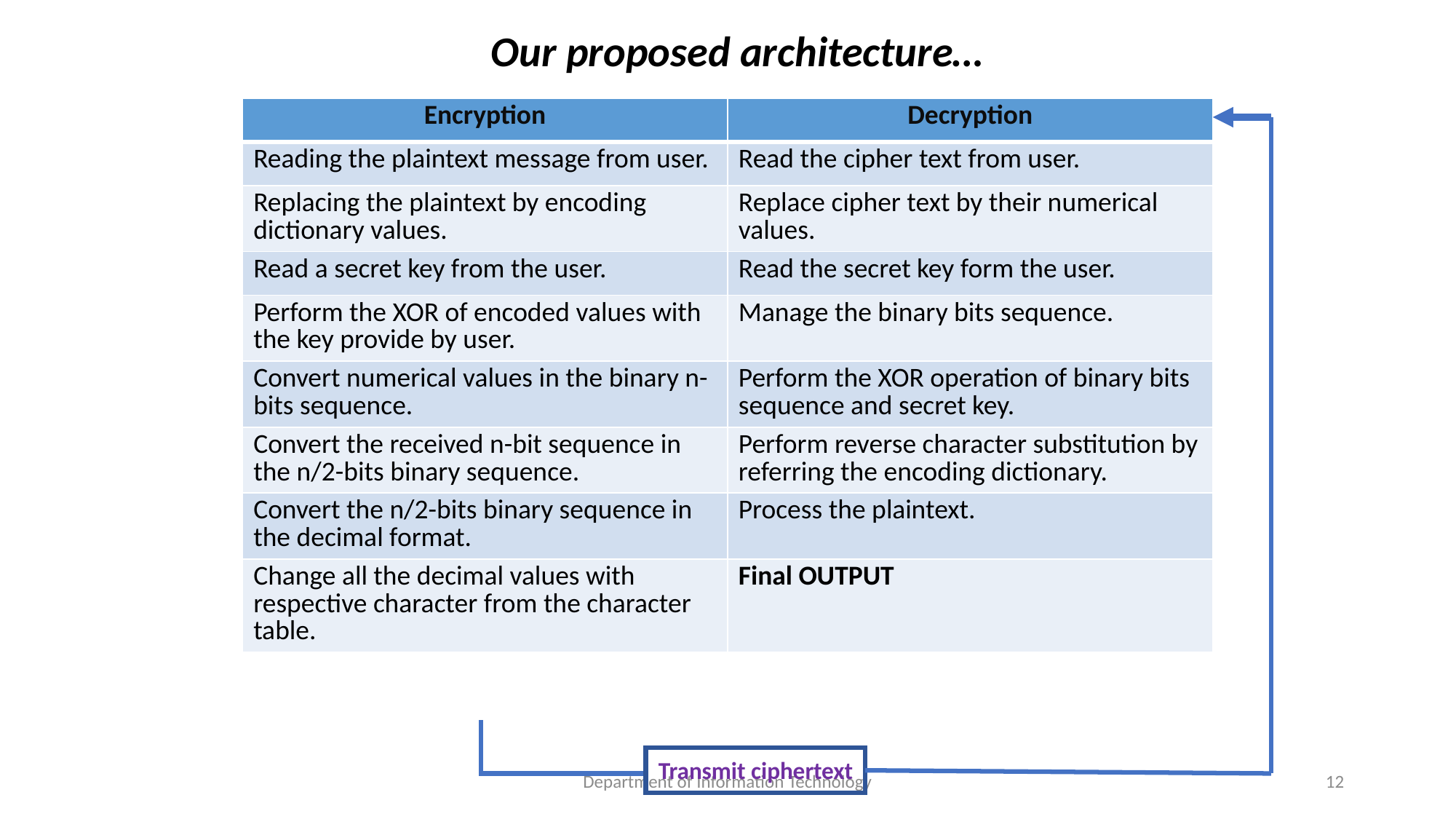

Our proposed architecture…

| Encryption | Decryption |
| --- | --- |
| Reading the plaintext message from user. | Read the cipher text from user. |
| Replacing the plaintext by encoding dictionary values. | Replace cipher text by their numerical values. |
| Read a secret key from the user. | Read the secret key form the user. |
| Perform the XOR of encoded values with the key provide by user. | Manage the binary bits sequence. |
| Convert numerical values in the binary n-bits sequence. | Perform the XOR operation of binary bits sequence and secret key. |
| Convert the received n-bit sequence in the n/2-bits binary sequence. | Perform reverse character substitution by referring the encoding dictionary. |
| Convert the n/2-bits binary sequence in the decimal format. | Process the plaintext. |
| Change all the decimal values with respective character from the character table. | Final OUTPUT |

Transmit ciphertext
Department of Information Technology
12